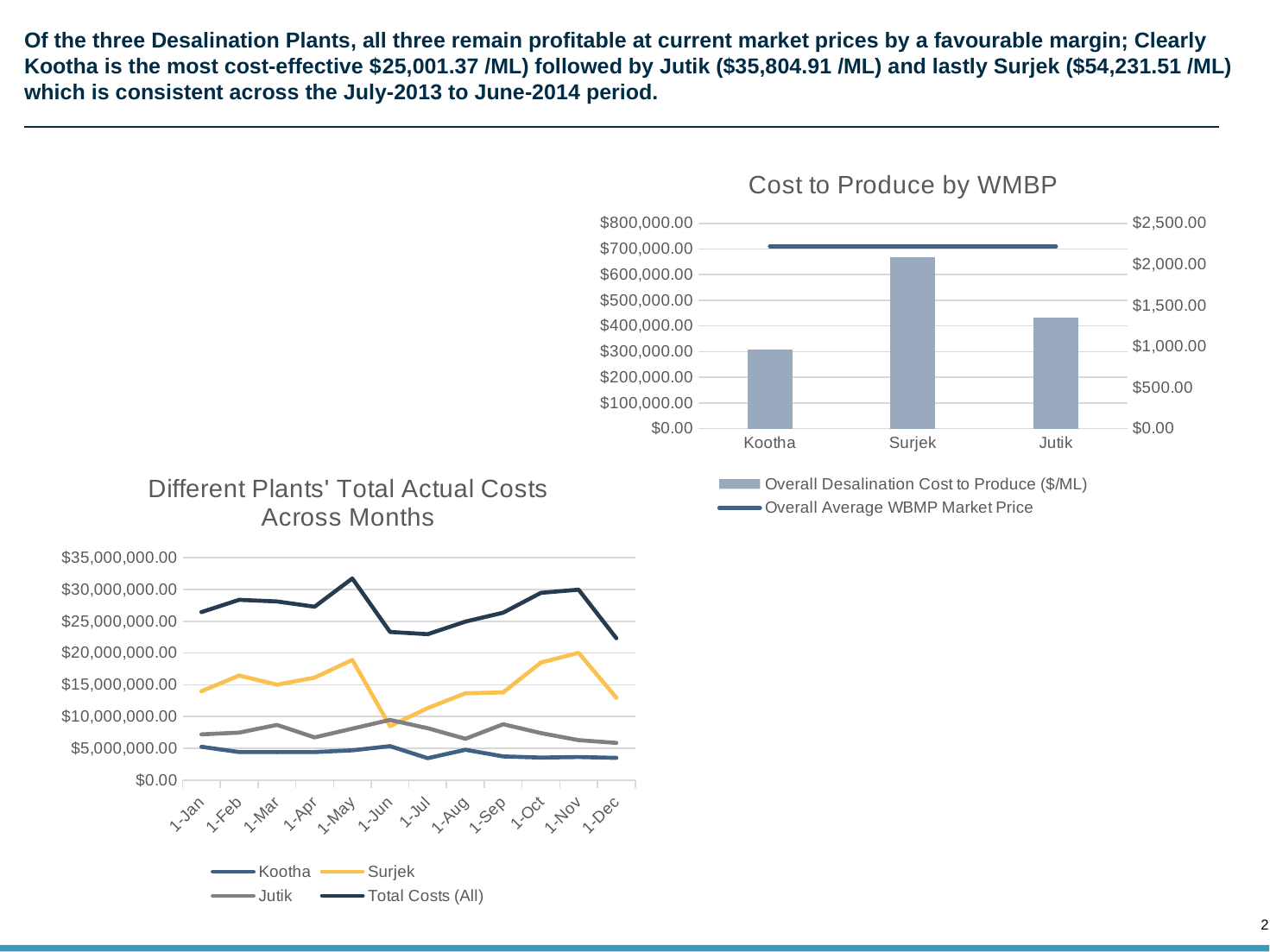

# Of the three Desalination Plants, all three remain profitable at current market prices by a favourable margin; Clearly Kootha is the most cost-effective $25,001.37 /ML) followed by Jutik ($35,804.91 /ML) and lastly Surjek ($54,231.51 /ML) which is consistent across the July-2013 to June-2014 period.

### Chart: Cost to Produce by WMBP

| Category | Overall Desalination Cost to Produce ($/ML) | Overall Average WBMP Market Price |
|---|---|---|
| Kootha | 309481.21845789993 | 2219.027355809743 |
| Surjek | 668452.632130758 | 2219.027355809743 |
| Jutik | 433541.81240549317 | 2219.027355809743 |

### Chart: Different Plants' Total Actual Costs Across Months

| Category | Kootha | Surjek | Jutik | Total Costs (All) |
|---|---|---|---|---|
| 44756 | 3458288.8701338647 | 11339551.170386208 | 8168998.58029242 | 22966838.62081249 |
| 44787 | 4778353.352101625 | 13660880.3343936 | 6508016.272957679 | 24947249.959452905 |
| 44818 | 3741007.0627661142 | 13806947.680280834 | 8797296.020146918 | 26345250.763193864 |
| 44848 | 3550828.7945508747 | 18511924.382331077 | 7399801.664999639 | 29462554.841881588 |
| 44879 | 3646543.42684625 | 20025365.089240894 | 6292597.87327509 | 29964506.389362235 |
| 44909 | 3507223.3581475 | 12958942.643539203 | 5862551.4695475 | 22328717.471234202 |
| 44575 | 5249820.349499999 | 13987466.3230764 | 7198677.8148285 | 26435964.487404898 |
| 44606 | 4419792.682312501 | 16468493.156715602 | 7481708.951167749 | 28369994.790195853 |
| 44634 | 4409725.4715 | 15013580.580213603 | 8690888.616535125 | 28114194.668248728 |
| 44665 | 4419304.31840625 | 16135503.054039603 | 6732277.631081 | 27287085.00352685 |
| 44695 | 4692799.18359375 | 18921373.302216005 | 8110761.1219655 | 31724933.607775256 |
| 44726 | 5350137.22246875 | 8489071.3235328 | 9479913.263008501 | 23319121.80901005 |